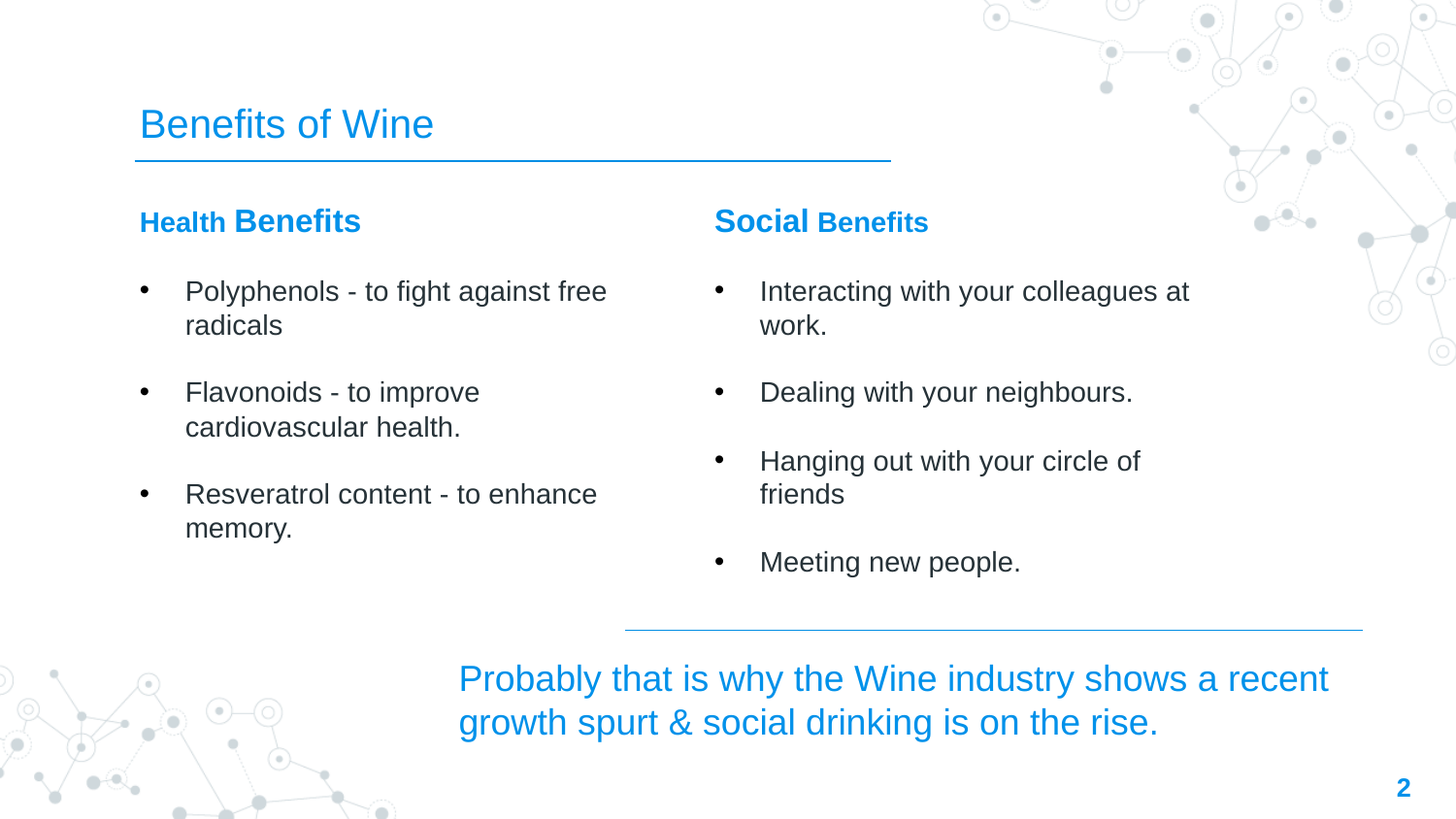

# Benefits of Wine
Health Benefits

Polyphenols - to fight against free radicals

Flavonoids - to improve cardiovascular health.

Resveratrol content - to enhance memory.
Social Benefits

Interacting with your colleagues at work.

Dealing with your neighbours.

Hanging out with your circle of friends

Meeting new people.

Probably that is why the Wine industry shows a recent growth spurt & social drinking is on the rise.

2